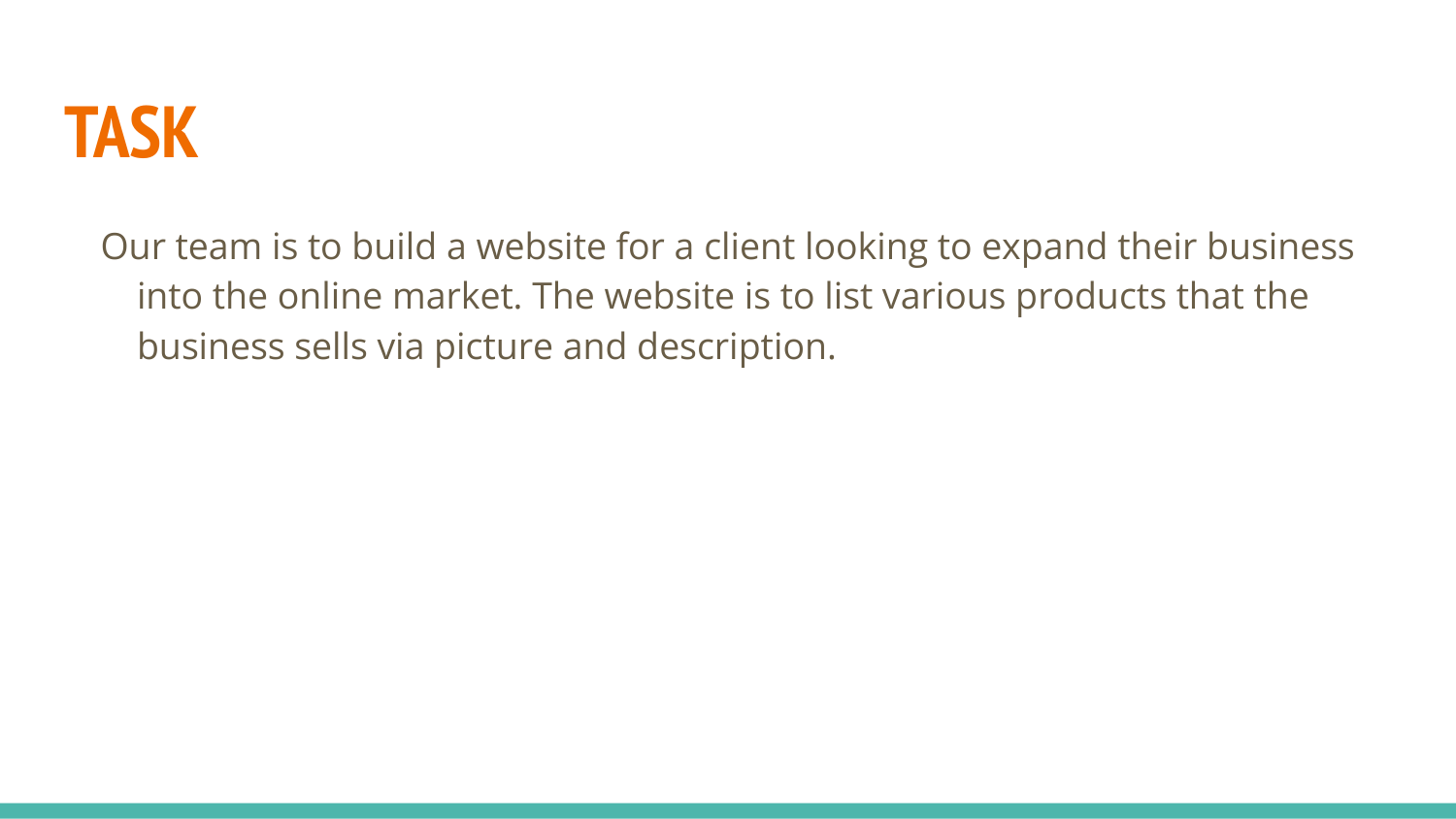

# TASK
Our team is to build a website for a client looking to expand their business into the online market. The website is to list various products that the business sells via picture and description.